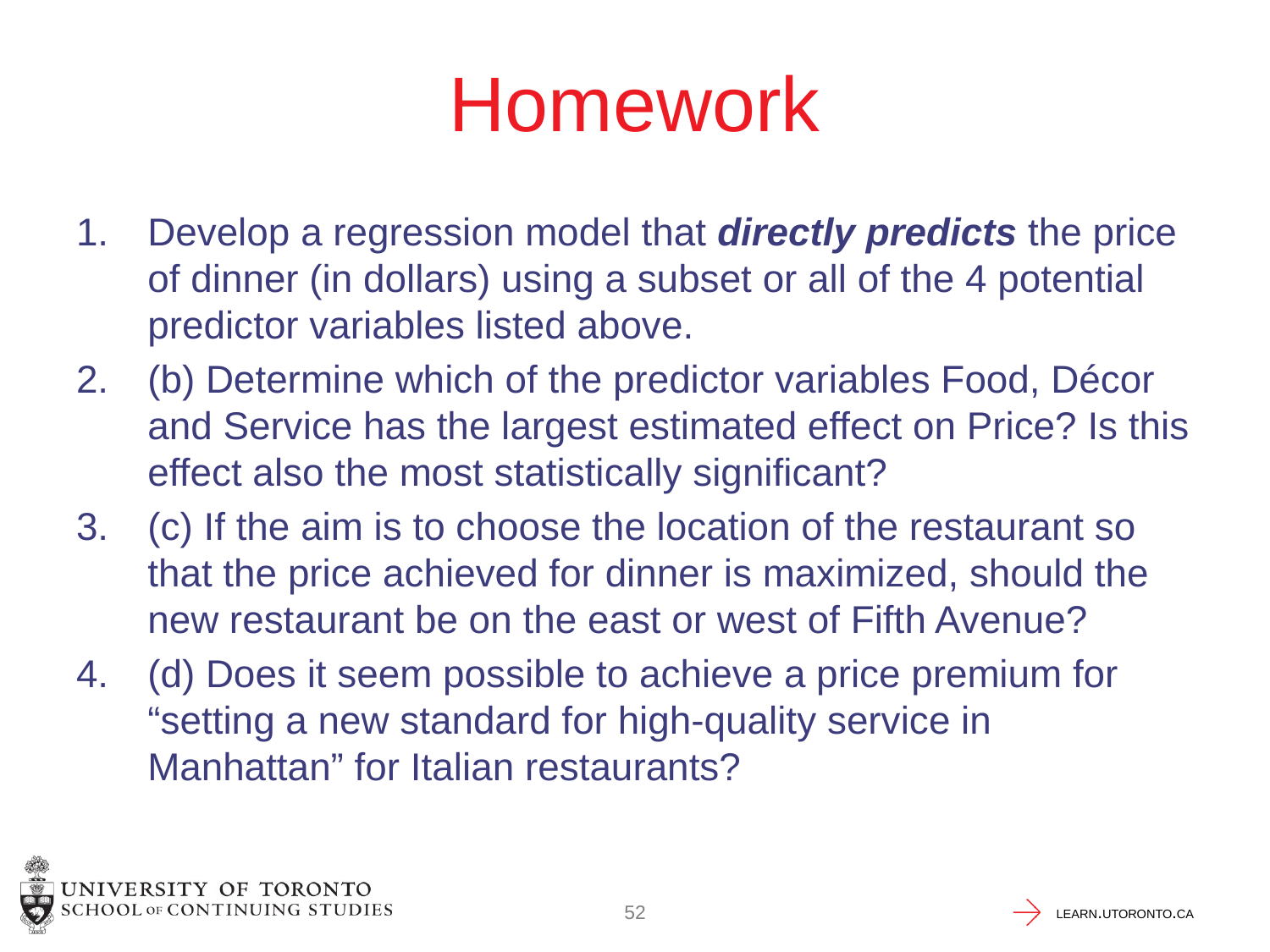

# Homework
Develop a regression model that directly predicts the price of dinner (in dollars) using a subset or all of the 4 potential predictor variables listed above.
(b) Determine which of the predictor variables Food, Décor and Service has the largest estimated effect on Price? Is this effect also the most statistically significant?
(c) If the aim is to choose the location of the restaurant so that the price achieved for dinner is maximized, should the new restaurant be on the east or west of Fifth Avenue?
(d) Does it seem possible to achieve a price premium for “setting a new standard for high-quality service in Manhattan” for Italian restaurants?